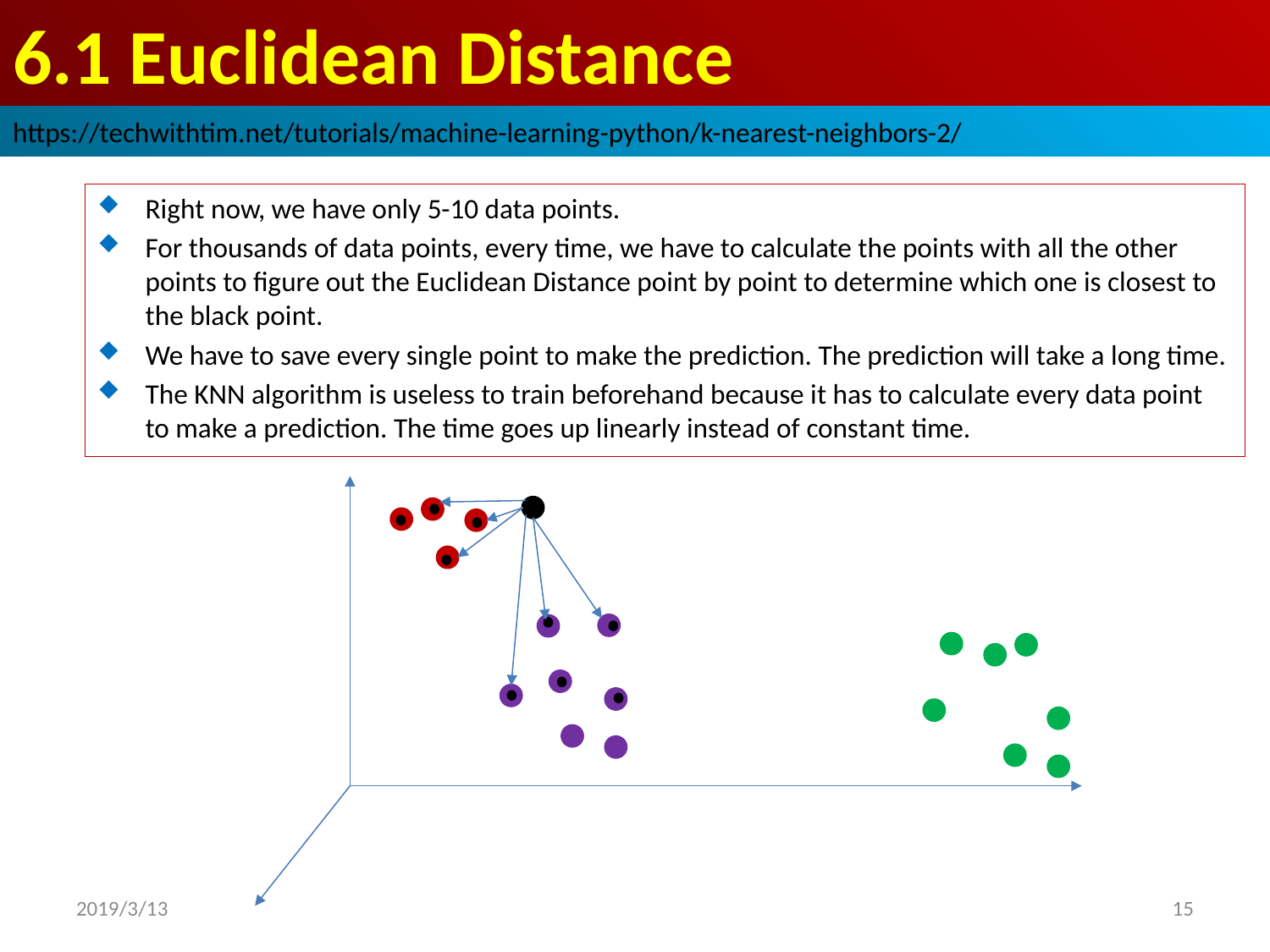

# 6.1 Euclidean Distance
https://techwithtim.net/tutorials/machine-learning-python/k-nearest-neighbors-2/
Right now, we have only 5-10 data points.
For thousands of data points, every time, we have to calculate the points with all the other points to figure out the Euclidean Distance point by point to determine which one is closest to the black point.
We have to save every single point to make the prediction. The prediction will take a long time.
The KNN algorithm is useless to train beforehand because it has to calculate every data point to make a prediction. The time goes up linearly instead of constant time.

2019/3/13
15